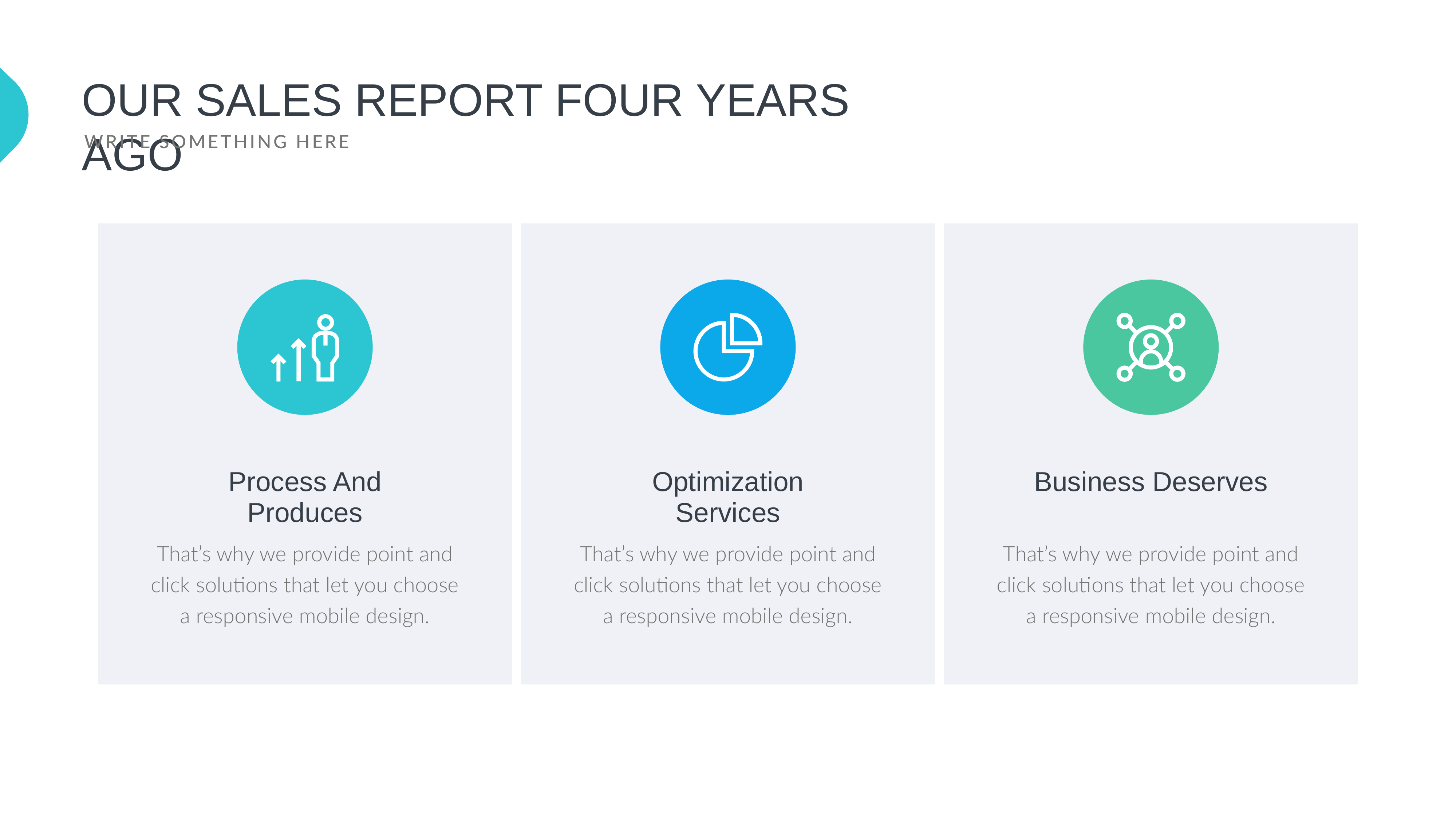

OUR SALES REPORT FOUR YEARS AGO
WRITE SOMETHING HERE

Process And Produces
That’s why we provide point and click solutions that let you choose a responsive mobile design.
Optimization Services
That’s why we provide point and click solutions that let you choose a responsive mobile design.
Business Deserves
That’s why we provide point and click solutions that let you choose a responsive mobile design.